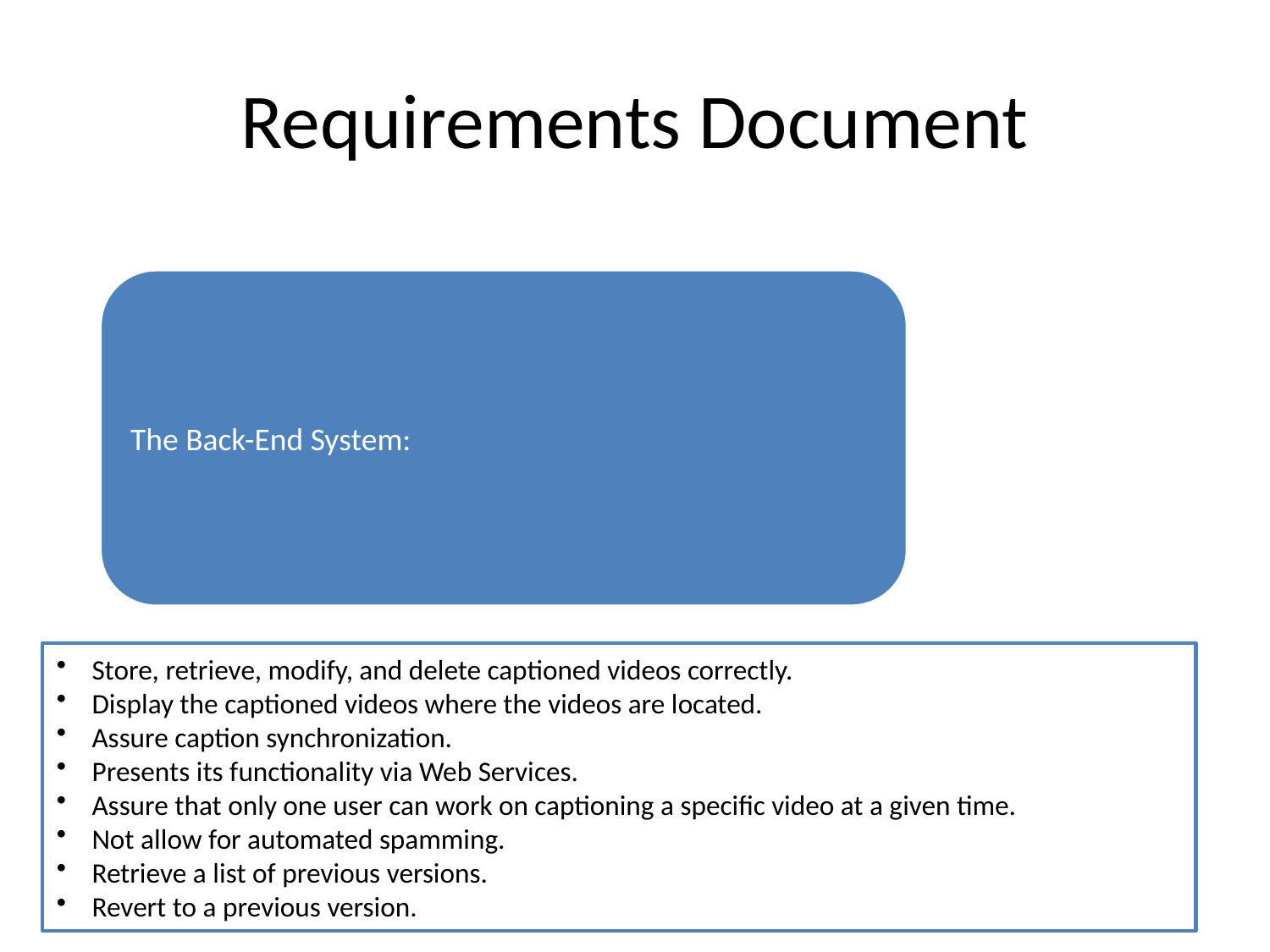

# Requirements Document
The Back-End System:
Store, retrieve, modify, and delete captioned videos correctly.
Display the captioned videos where the videos are located.
Assure caption synchronization.
Presents its functionality via Web Services.
Assure that only one user can work on captioning a specific video at a given time.
Retrieve a list of previous versions.
Revert to a previous version.
Not allow for automated spamming.